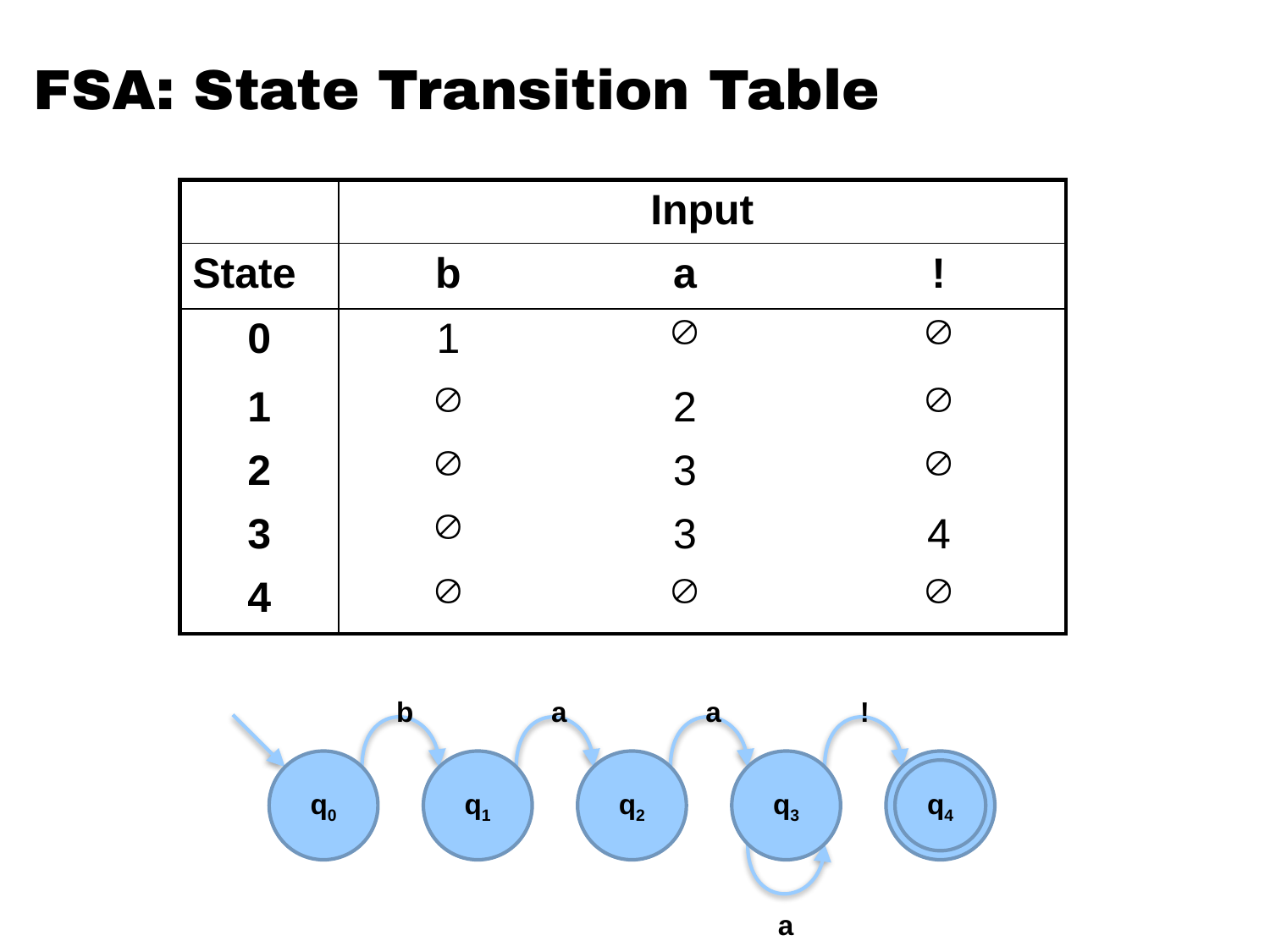

# FSA: State Transition Table
|  | Input |  |  |
| --- | --- | --- | --- |
| State | b | a | ! |
| 0 | 1 | ∅ | ∅ |
| 1 | ∅ | 2 | ∅ |
| 2 | ∅ | 3 | ∅ |
| 3 | ∅ | 3 | 4 |
| 4 | ∅ | ∅ | ∅ |
b
a
a
!
q0
q1
q2
q3

q4
a